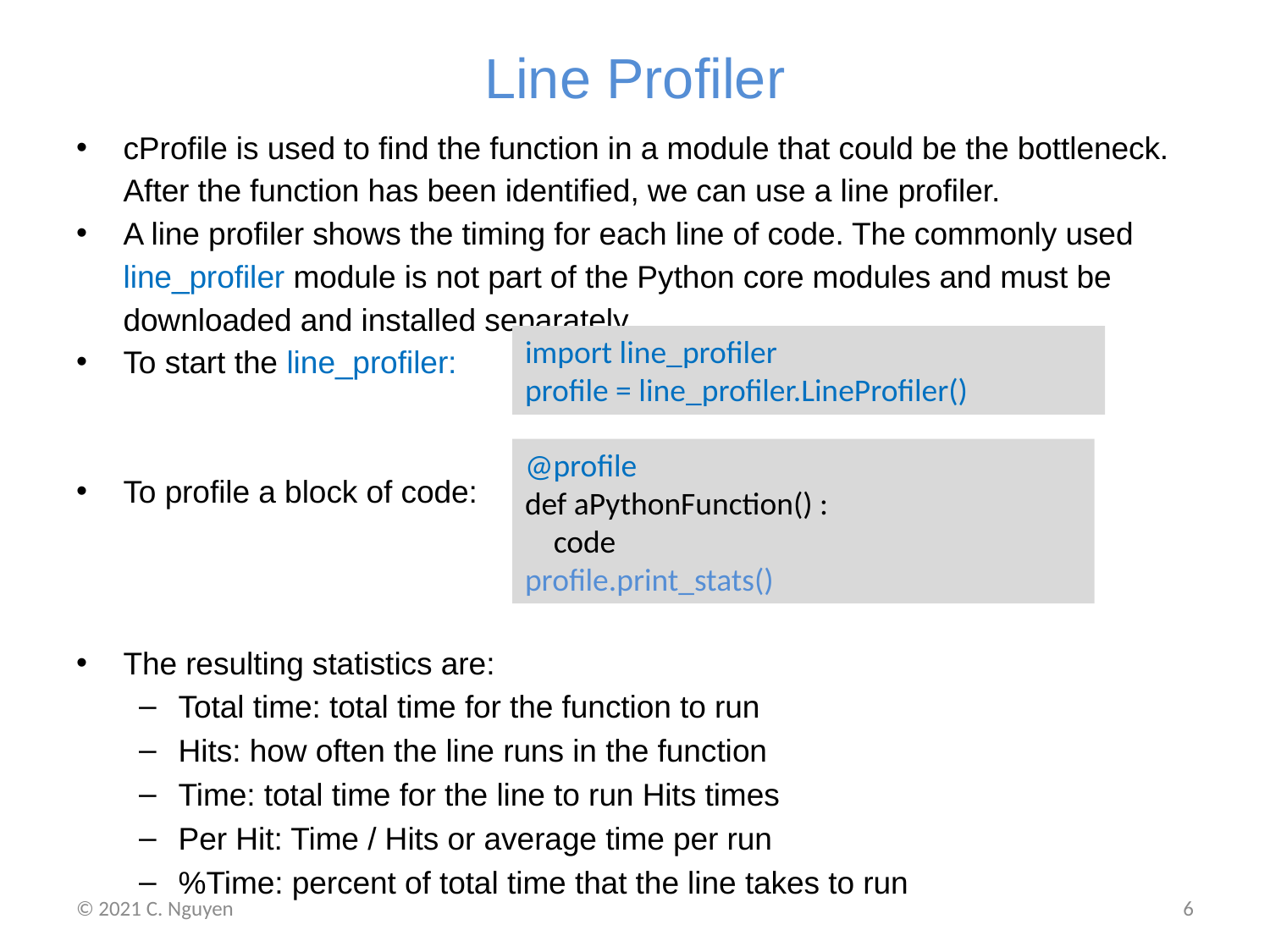

# Line Profiler
cProfile is used to find the function in a module that could be the bottleneck. After the function has been identified, we can use a line profiler.
A line profiler shows the timing for each line of code. The commonly used line_profiler module is not part of the Python core modules and must be downloaded and installed separately.
To start the line_profiler:

To profile a block of code:

The resulting statistics are:
Total time: total time for the function to run
Hits: how often the line runs in the function
Time: total time for the line to run Hits times
Per Hit: Time / Hits or average time per run
%Time: percent of total time that the line takes to run

import line_profiler
profile = line_profiler.LineProfiler()
@profile
def aPythonFunction() :
    code
profile.print_stats()
© 2021 C. Nguyen
6